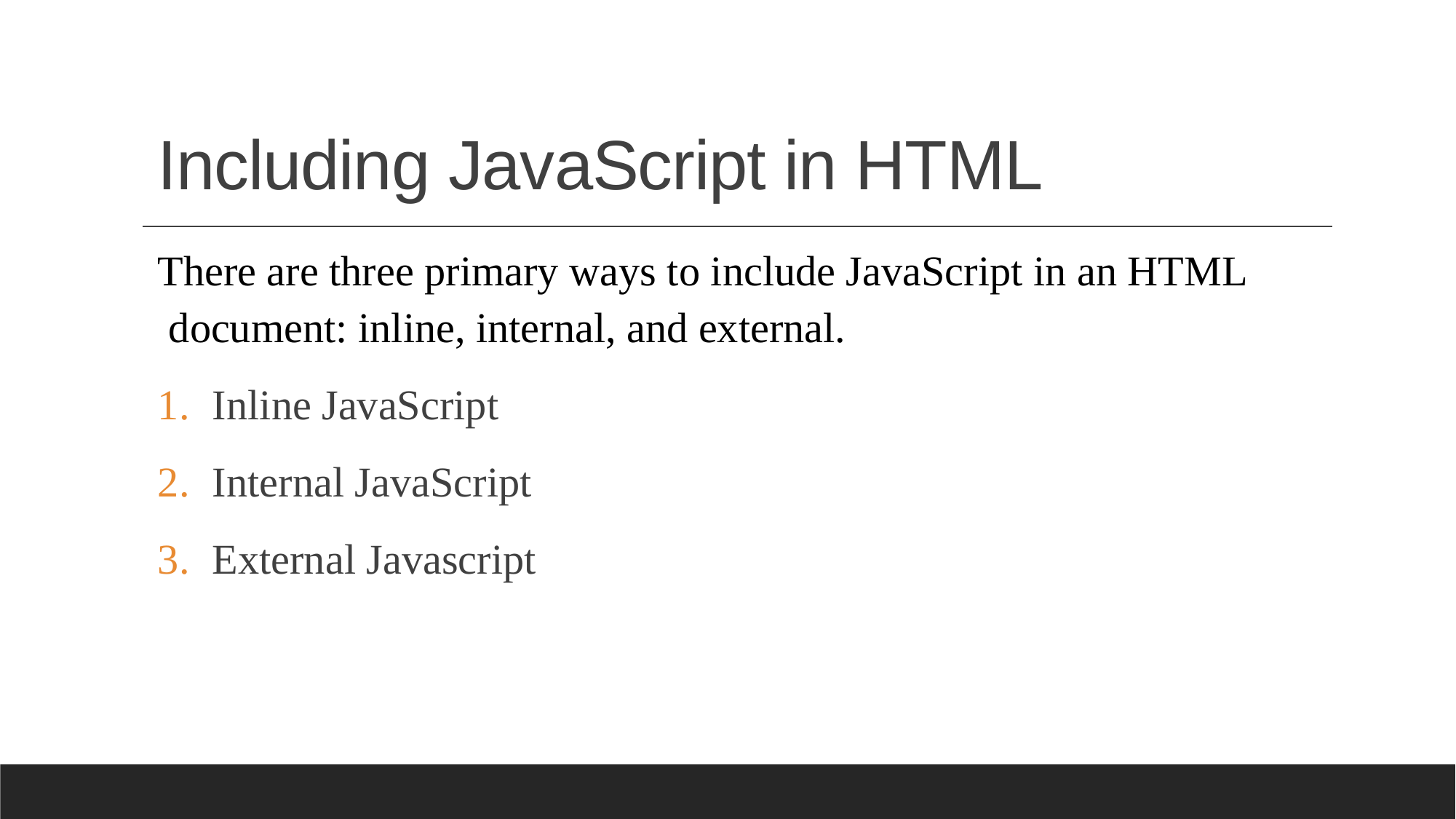

# Including JavaScript in HTML
There are three primary ways to include JavaScript in an HTML document: inline, internal, and external.
Inline JavaScript
Internal JavaScript
External Javascript